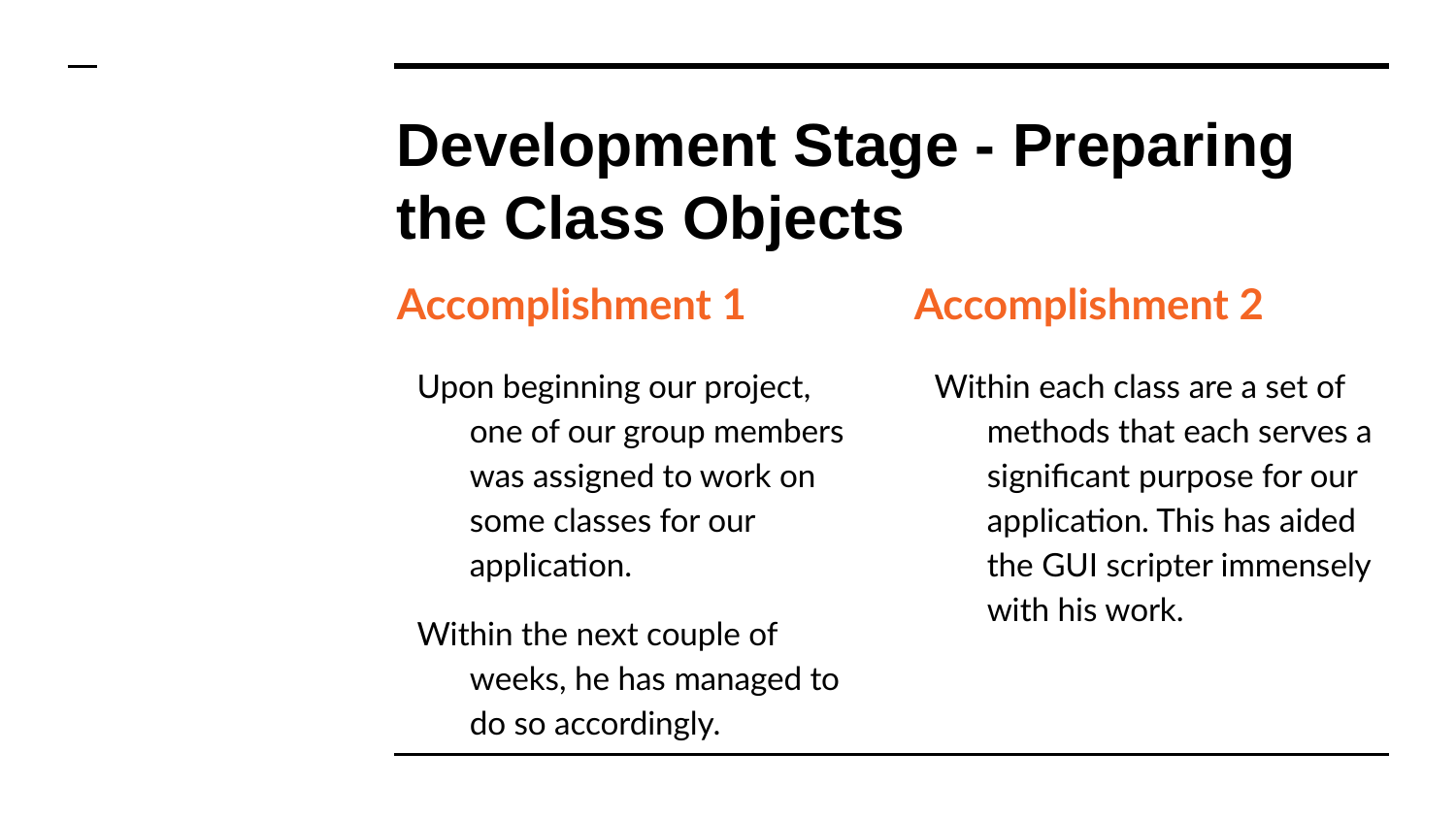

# Development Stage - Preparing the Class Objects
Accomplishment 1
Upon beginning our project, one of our group members was assigned to work on some classes for our application.
Within the next couple of weeks, he has managed to do so accordingly.
Accomplishment 2
Within each class are a set of methods that each serves a significant purpose for our application. This has aided the GUI scripter immensely with his work.